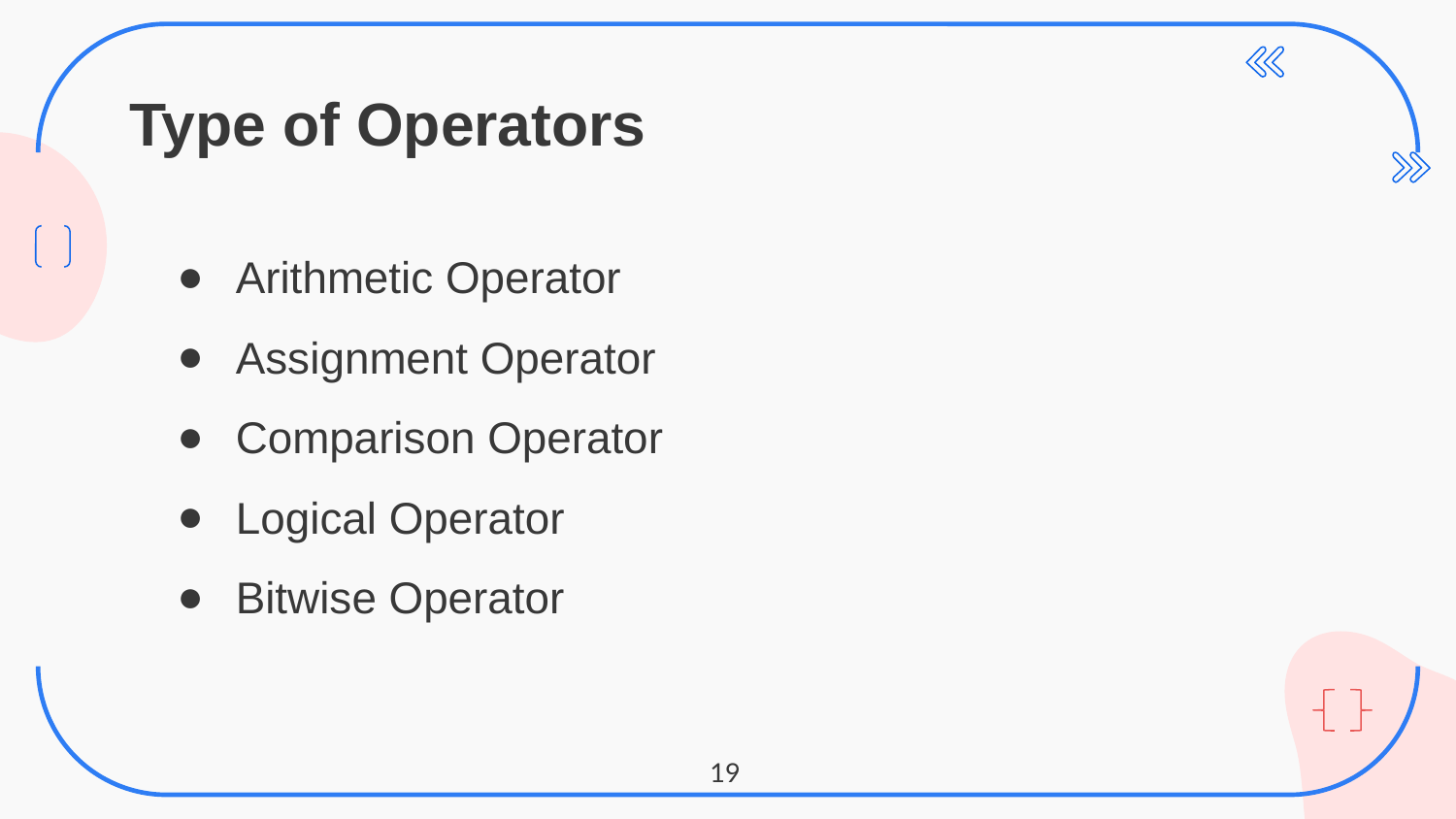

# Type of Operators

Arithmetic Operator
Assignment Operator
Comparison Operator
Logical Operator
Bitwise Operator

19